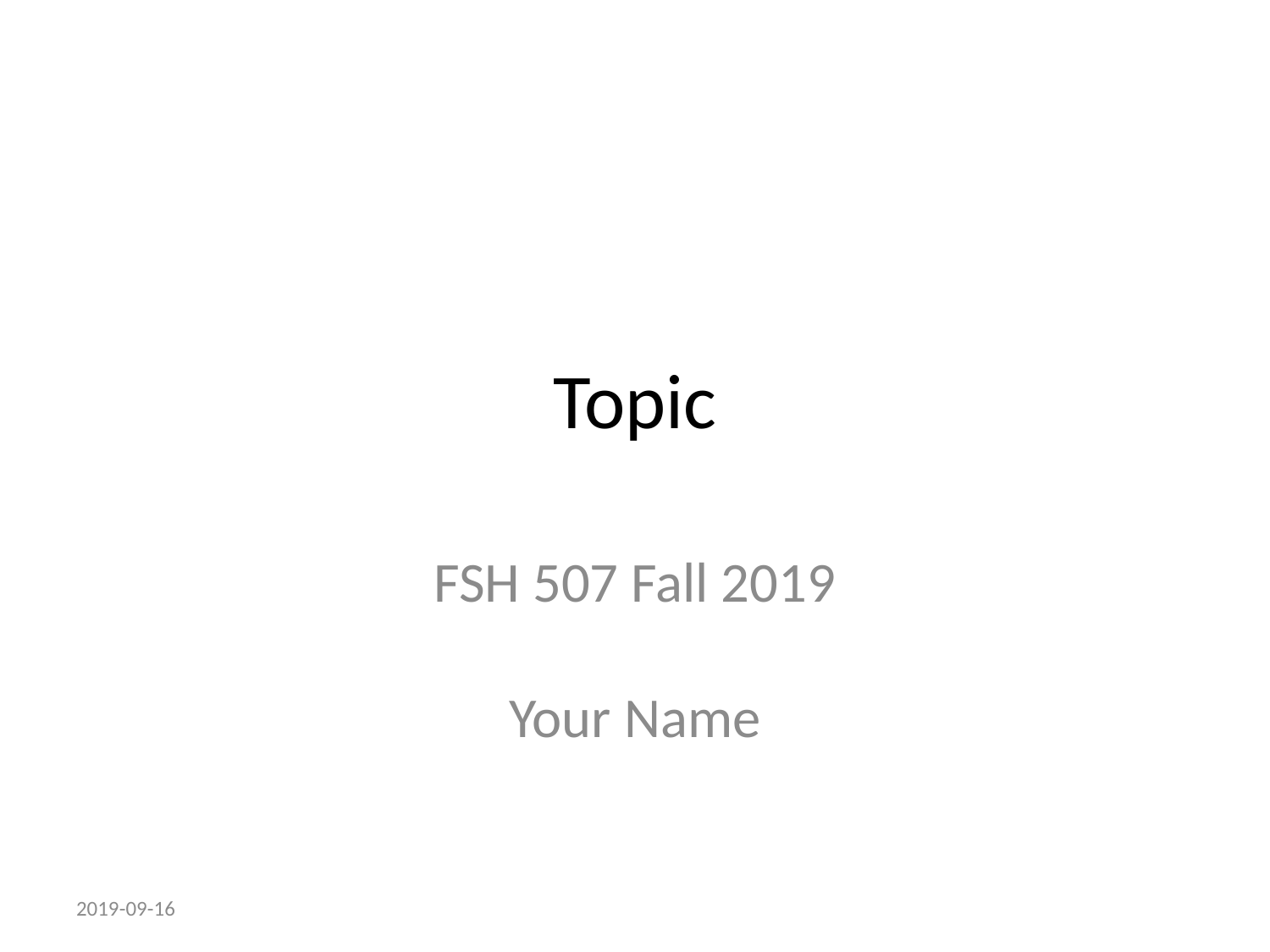

# Topic
FSH 507 Fall 2019
Your Name
2019-09-16